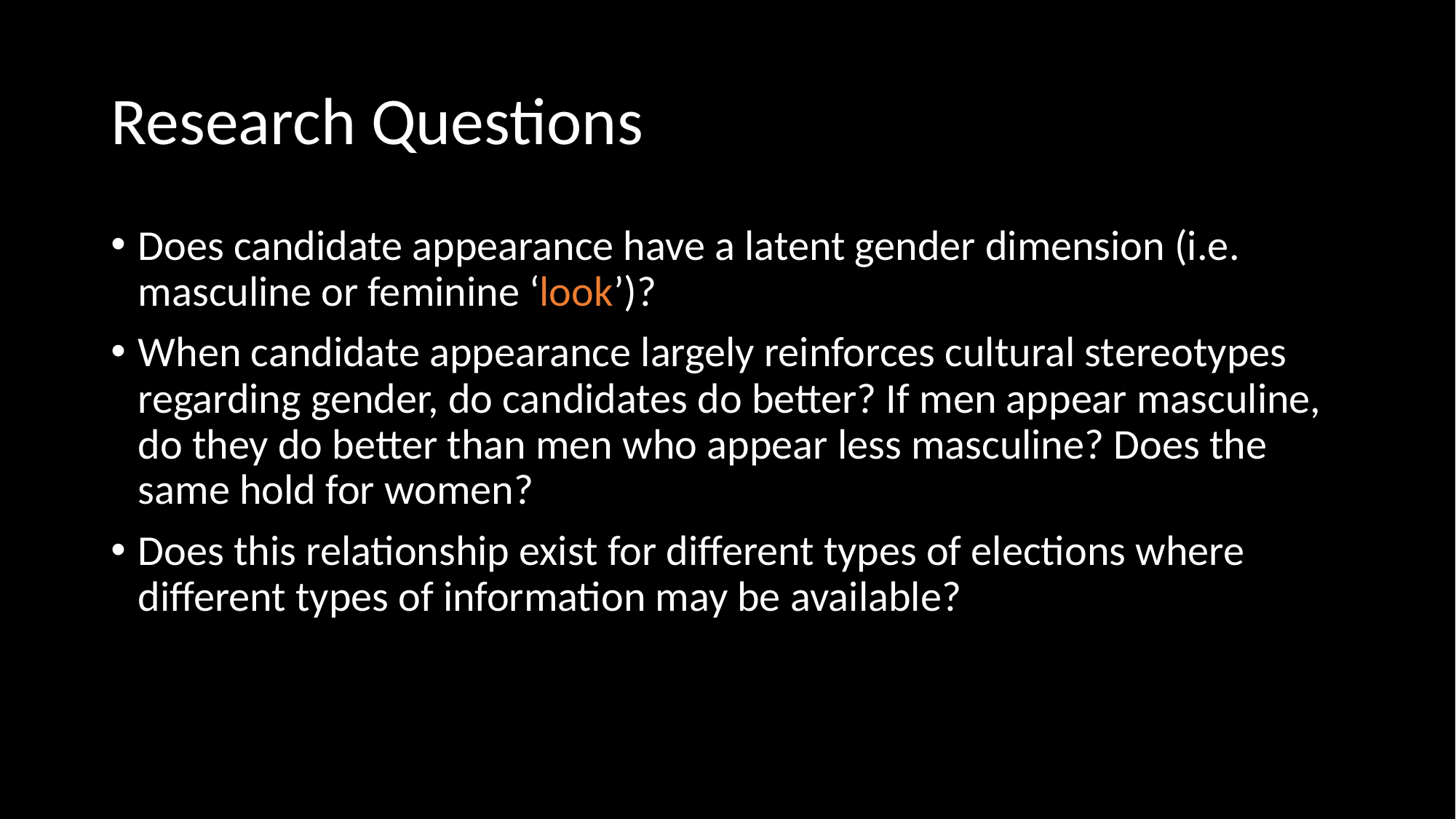

# Research Questions
Does candidate appearance have a latent gender dimension (i.e. masculine or feminine ‘look’)?
When candidate appearance largely reinforces cultural stereotypes regarding gender, do candidates do better? If men appear masculine, do they do better than men who appear less masculine? Does the same hold for women?
Does this relationship exist for different types of elections where different types of information may be available?